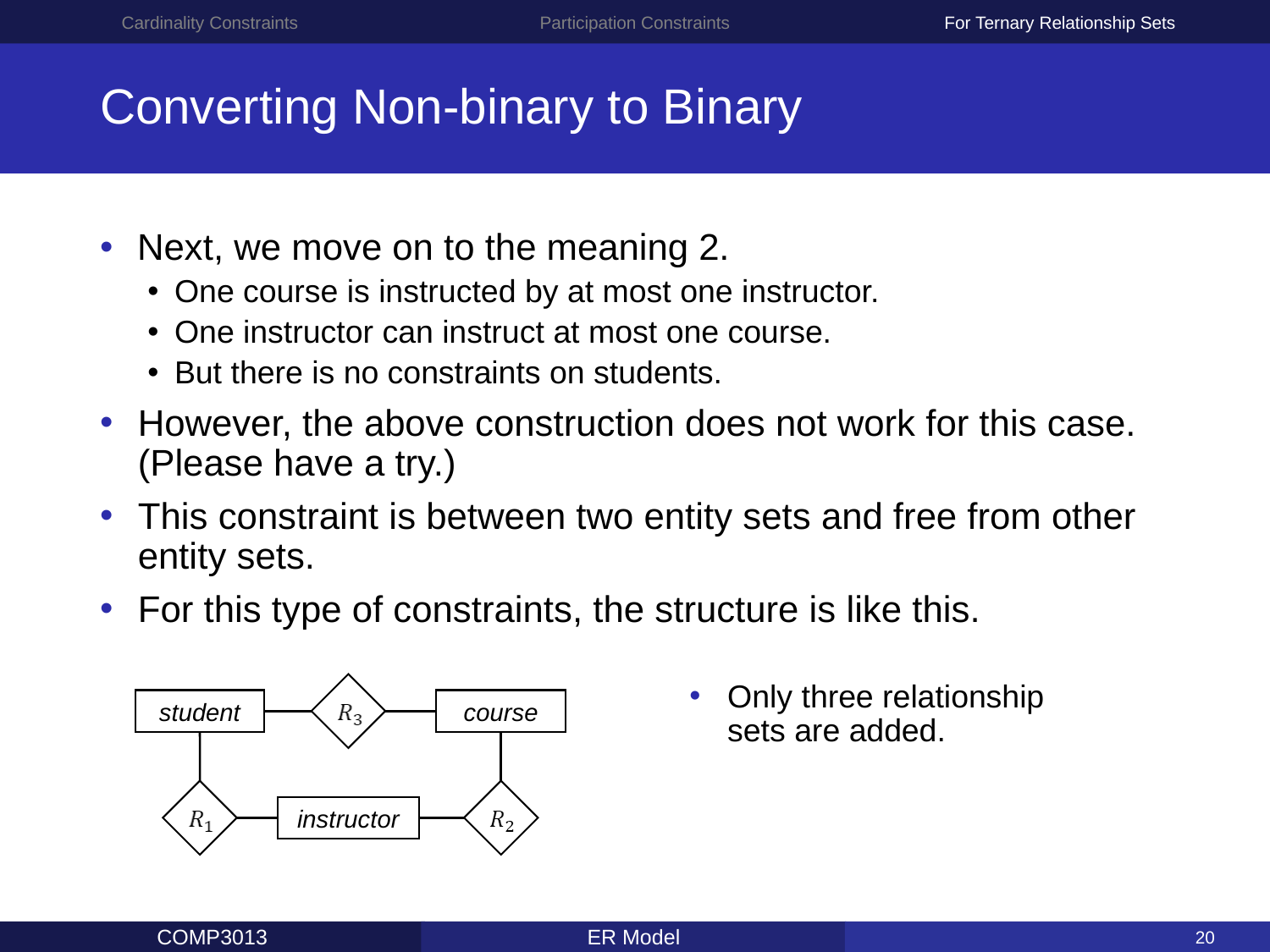

Cardinality Constraints
Participation Constraints
For Ternary Relationship Sets
# Converting Non-binary to Binary
Next, we move on to the meaning 2.
One course is instructed by at most one instructor.
One instructor can instruct at most one course.
But there is no constraints on students.
However, the above construction does not work for this case. (Please have a try.)
This constraint is between two entity sets and free from other entity sets.
For this type of constraints, the structure is like this.

student
course

instructor
Only three relationship sets are added.